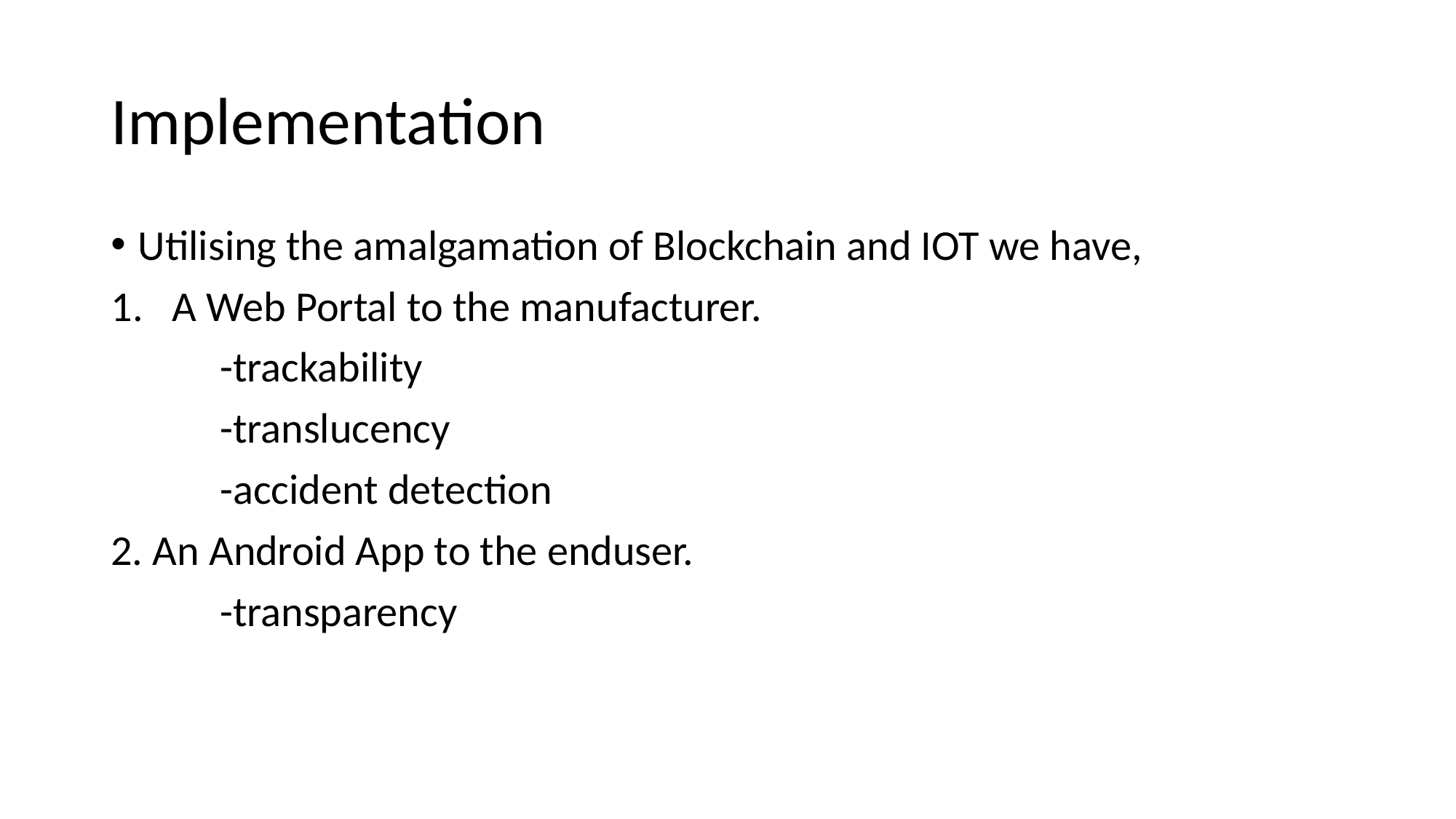

# Implementation
Utilising the amalgamation of Blockchain and IOT we have,
A Web Portal to the manufacturer.
	-trackability
	-translucency
	-accident detection
2. An Android App to the enduser.
	-transparency